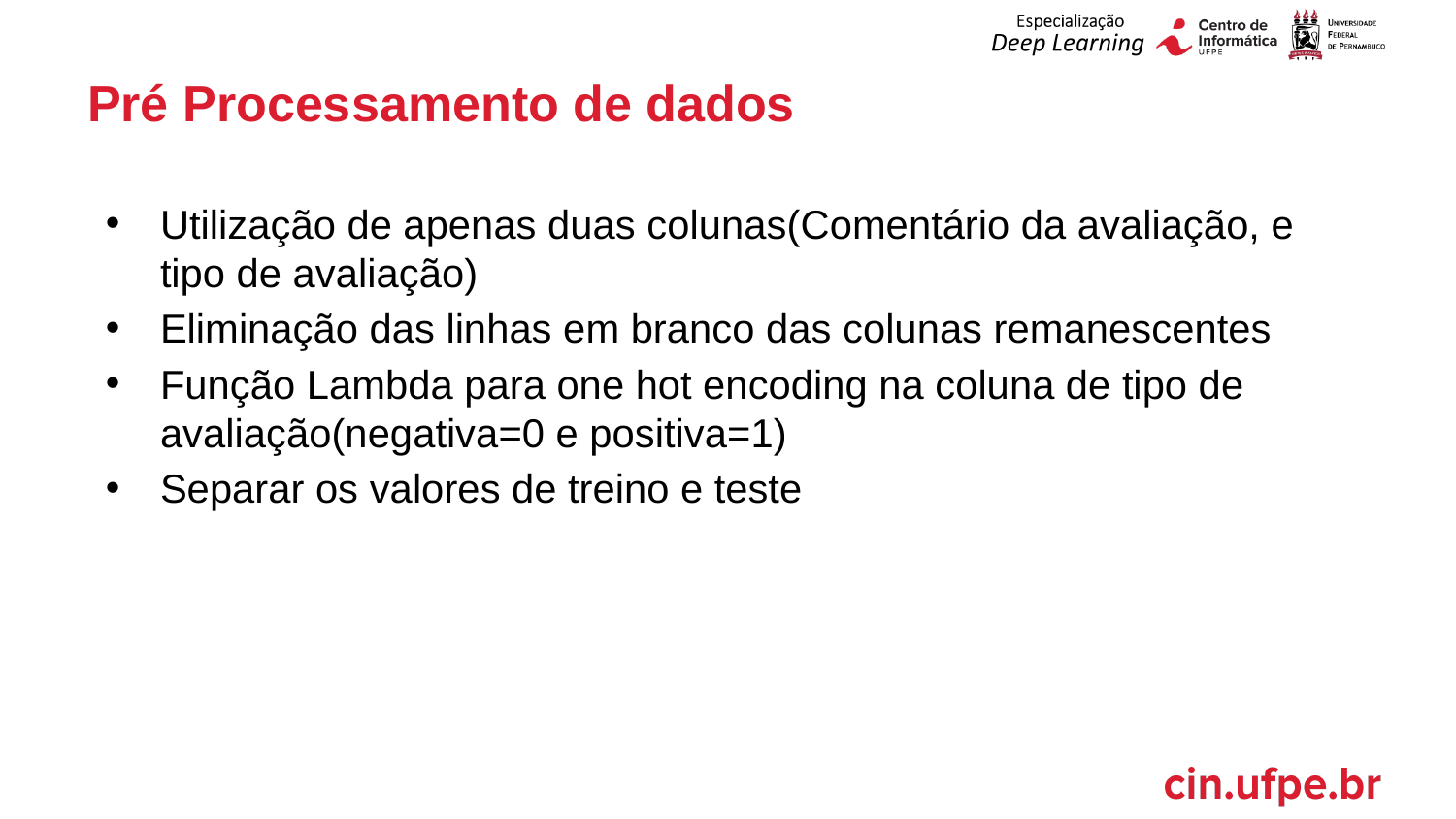

# Pré Processamento de dados
Utilização de apenas duas colunas(Comentário da avaliação, e tipo de avaliação)
Eliminação das linhas em branco das colunas remanescentes
Função Lambda para one hot encoding na coluna de tipo de avaliação(negativa=0 e positiva=1)
Separar os valores de treino e teste